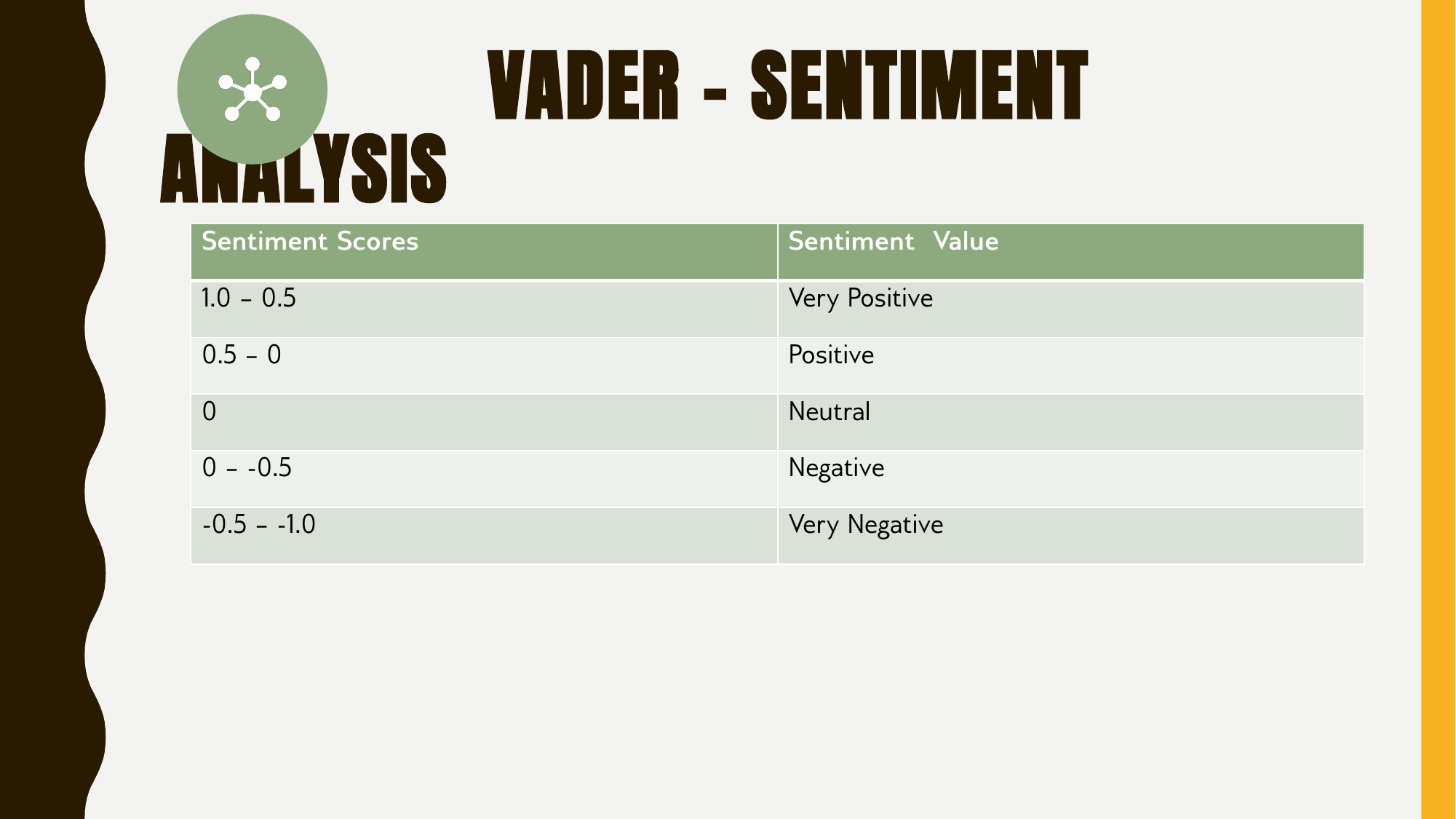

# VADER - Sentiment Analysis

| Sentiment Scores | Sentiment Value |
| --- | --- |
| 1.0 – 0.5 | Very Positive |
| 0.5 – 0 | Positive |
| 0 | Neutral |
| 0 – -0.5 | Negative |
| -0.5 – -1.0 | Very Negative |